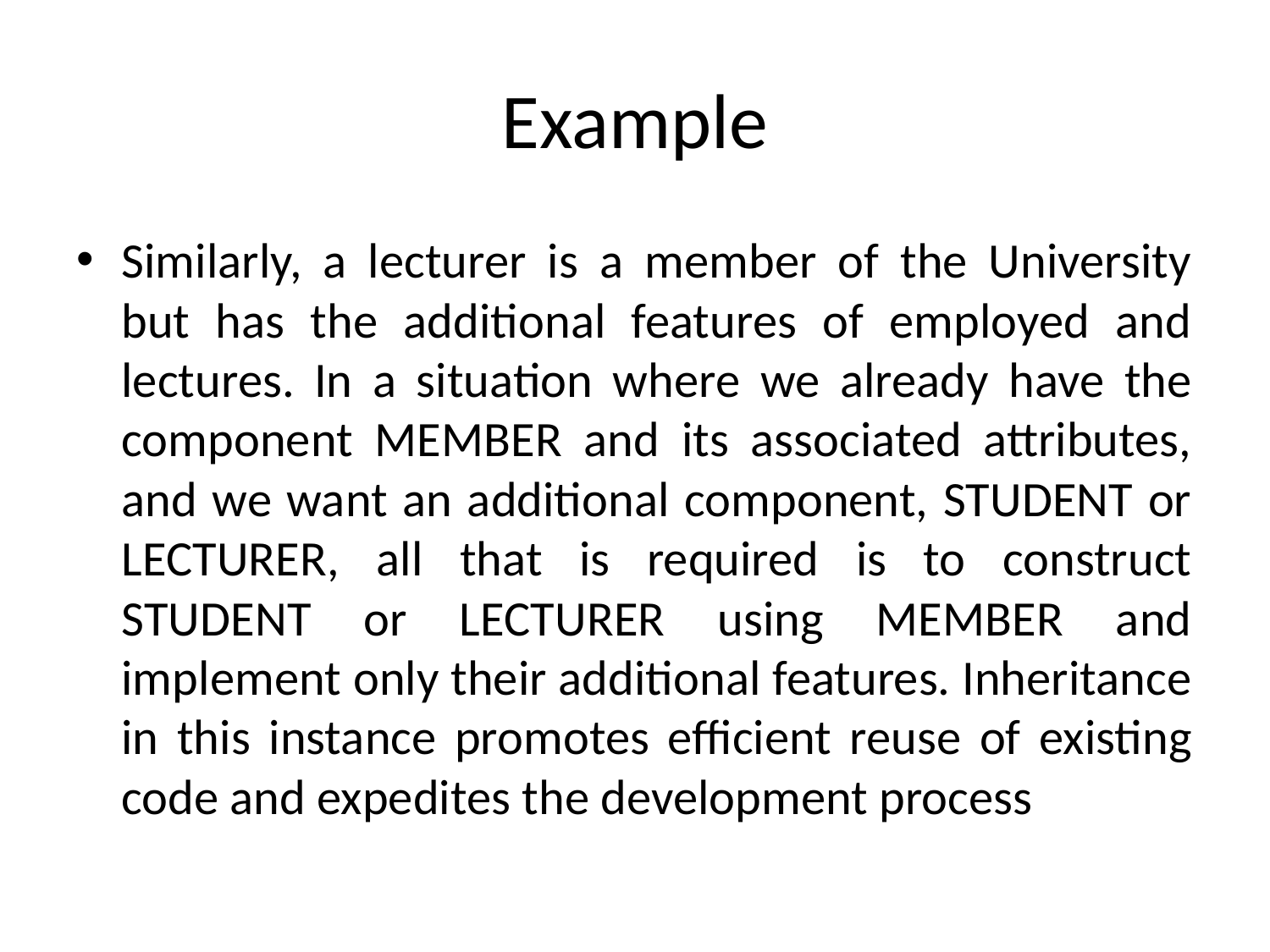

# Example
Similarly, a lecturer is a member of the University but has the additional features of employed and lectures. In a situation where we already have the component MEMBER and its associated attributes, and we want an additional component, STUDENT or LECTURER, all that is required is to construct STUDENT or LECTURER using MEMBER and implement only their additional features. Inheritance in this instance promotes efficient reuse of existing code and expedites the development process